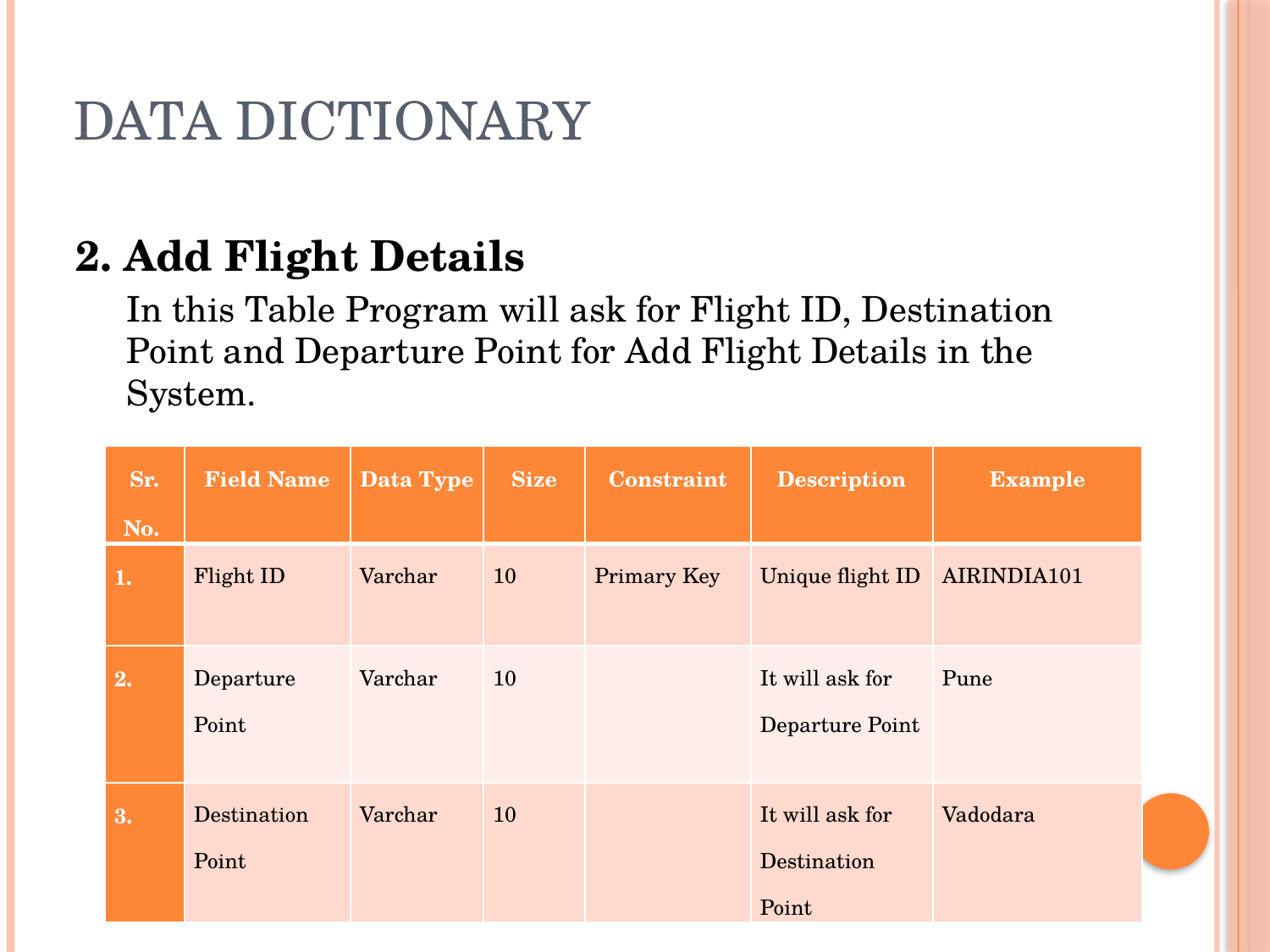

# Data Dictionary
2. Add Flight Details
In this Table Program will ask for Flight ID, Destination Point and Departure Point for Add Flight Details in the System.

| Sr. No. | Field Name | Data Type | Size | Constraint | Description | Example |
| --- | --- | --- | --- | --- | --- | --- |
| 1. | Flight ID | Varchar | 10 | Primary Key | Unique flight ID | AIRINDIA101 |
| 2. | Departure Point | Varchar | 10 |  | It will ask for Departure Point | Pune |
| 3. | Destination Point | Varchar | 10 |  | It will ask for Destination Point | Vadodara |